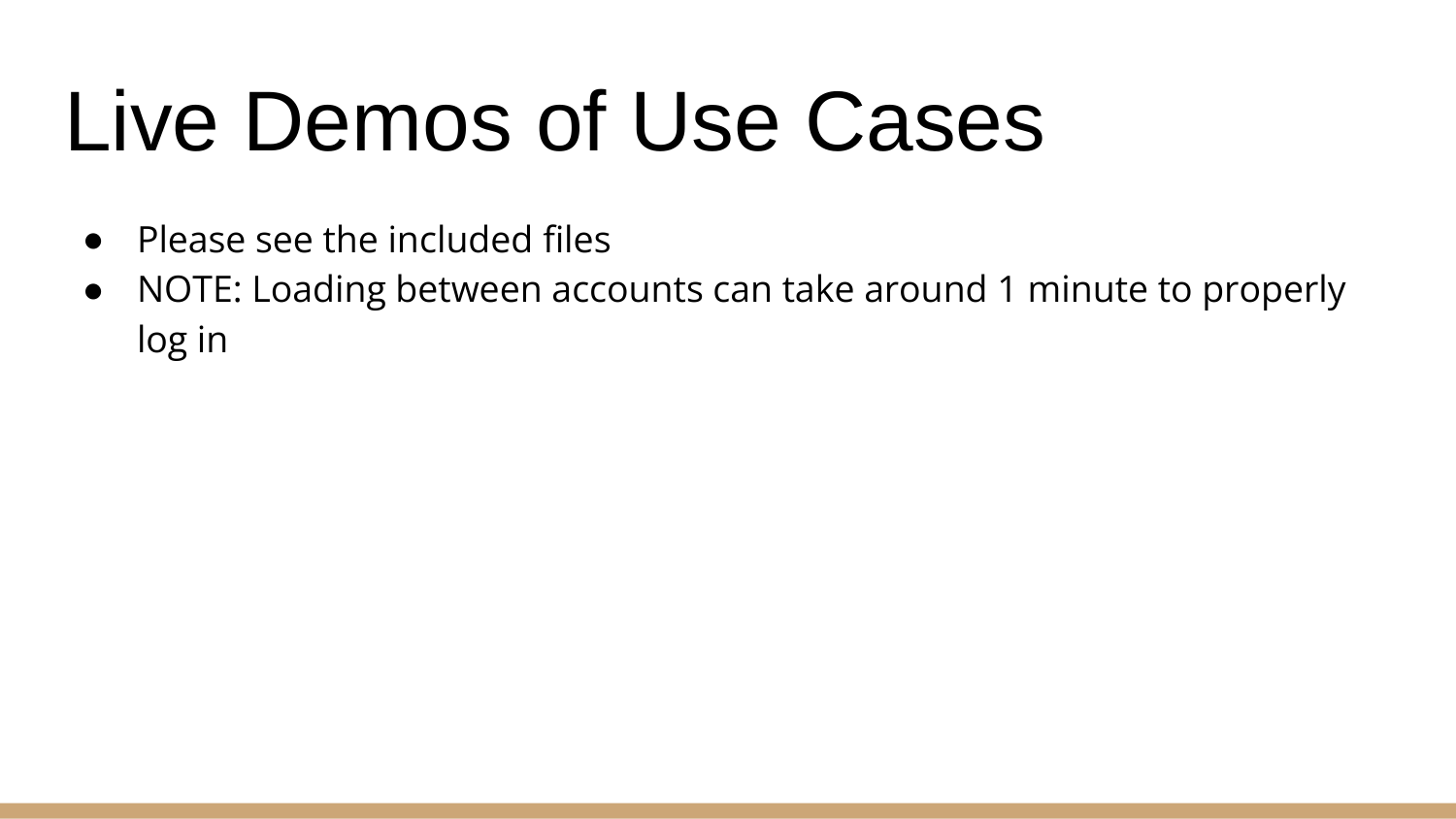

# Live Demos of Use Cases
Please see the included files
NOTE: Loading between accounts can take around 1 minute to properly log in